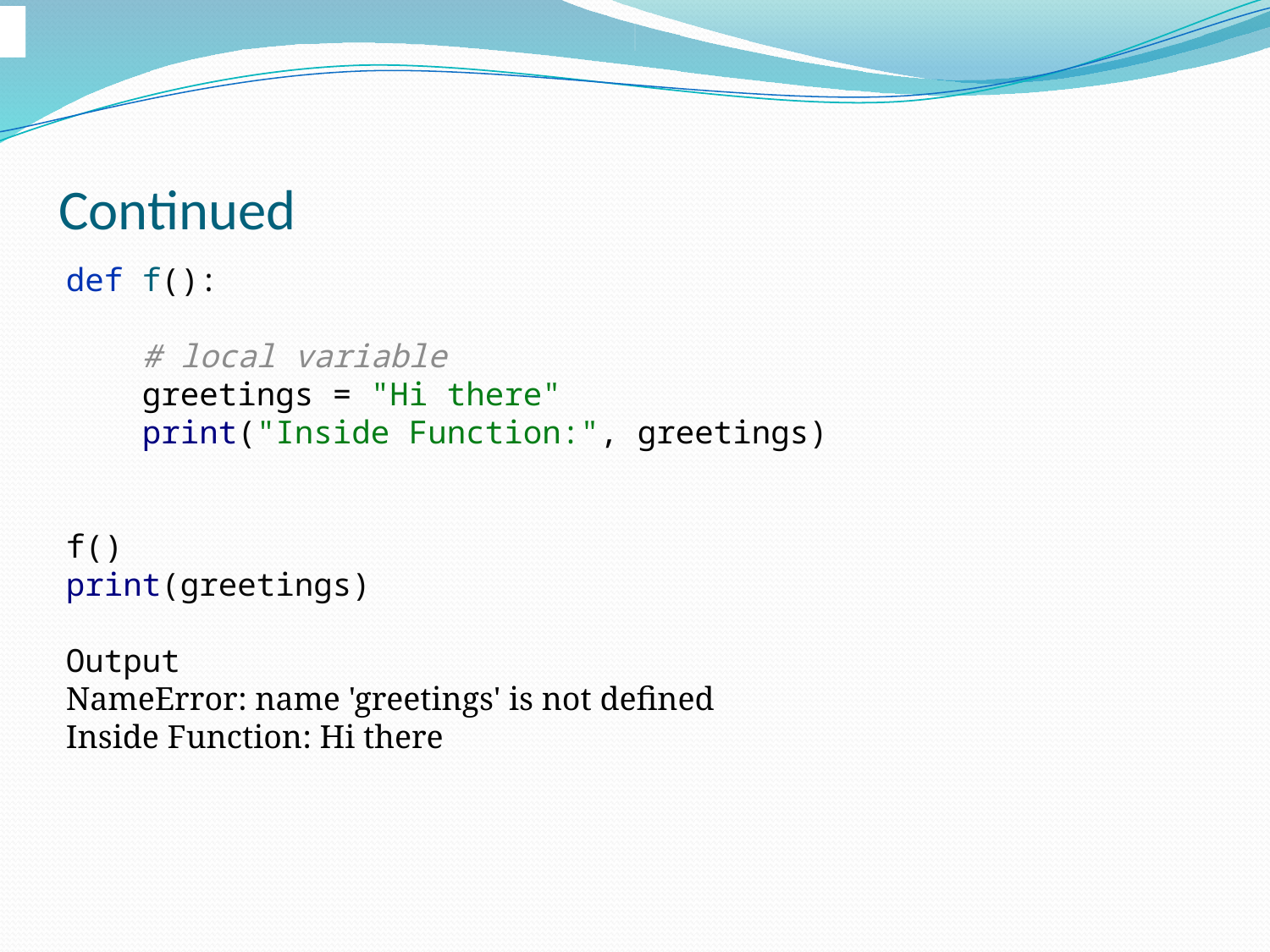

# Continued
def f():
    # local variable
    greetings = "Hi there"
    print("Inside Function:", greetings)
f()
print(greetings)

Output
NameError: name 'greetings' is not defined
Inside Function: Hi there